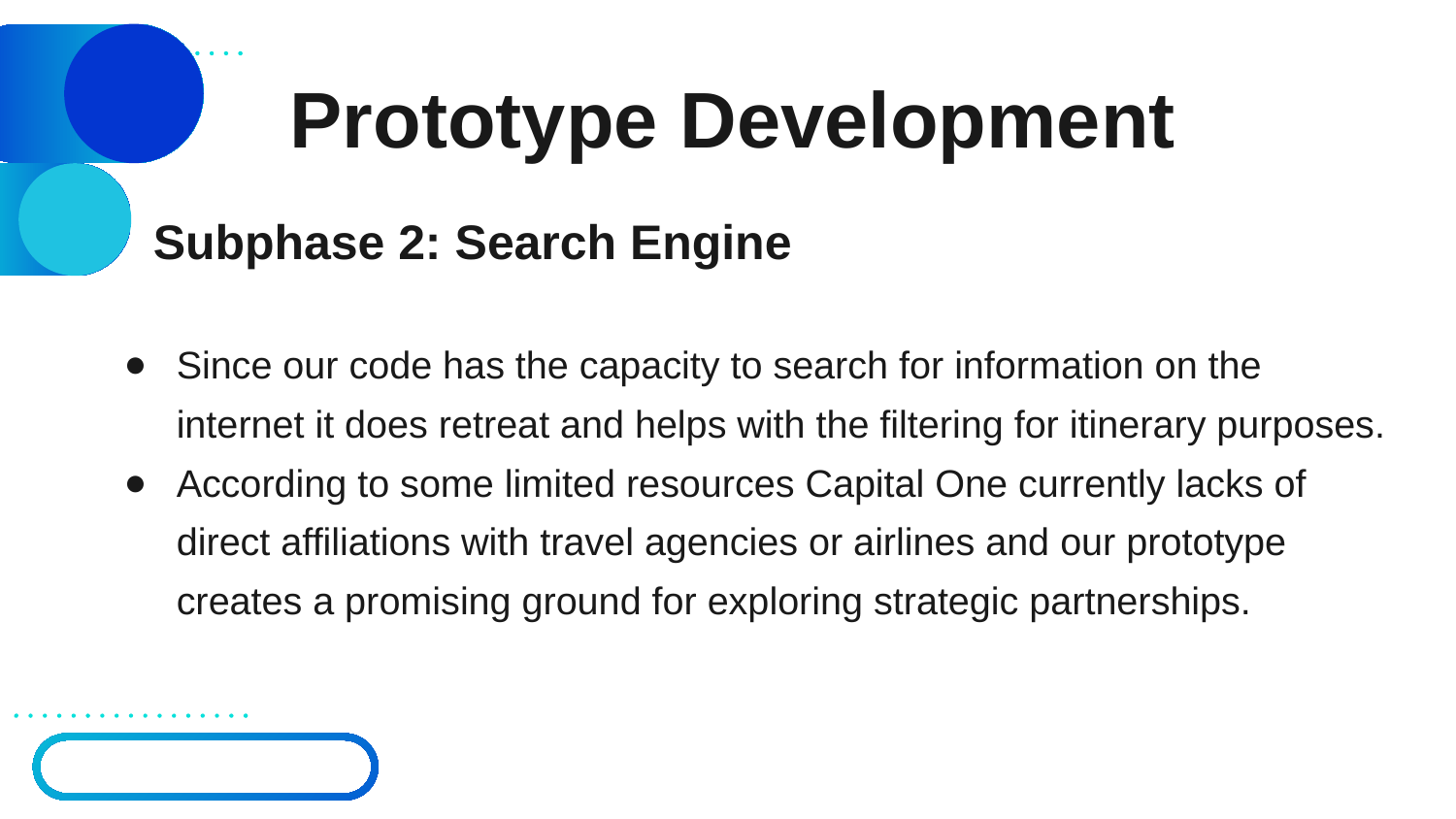

# Prototype Development

    Subphase 2: Search Engine

Since our code has the capacity to search for information on the internet it does retreat and helps with the filtering for itinerary purposes.
According to some limited resources Capital One currently lacks of direct affiliations with travel agencies or airlines and our prototype creates a promising ground for exploring strategic partnerships.